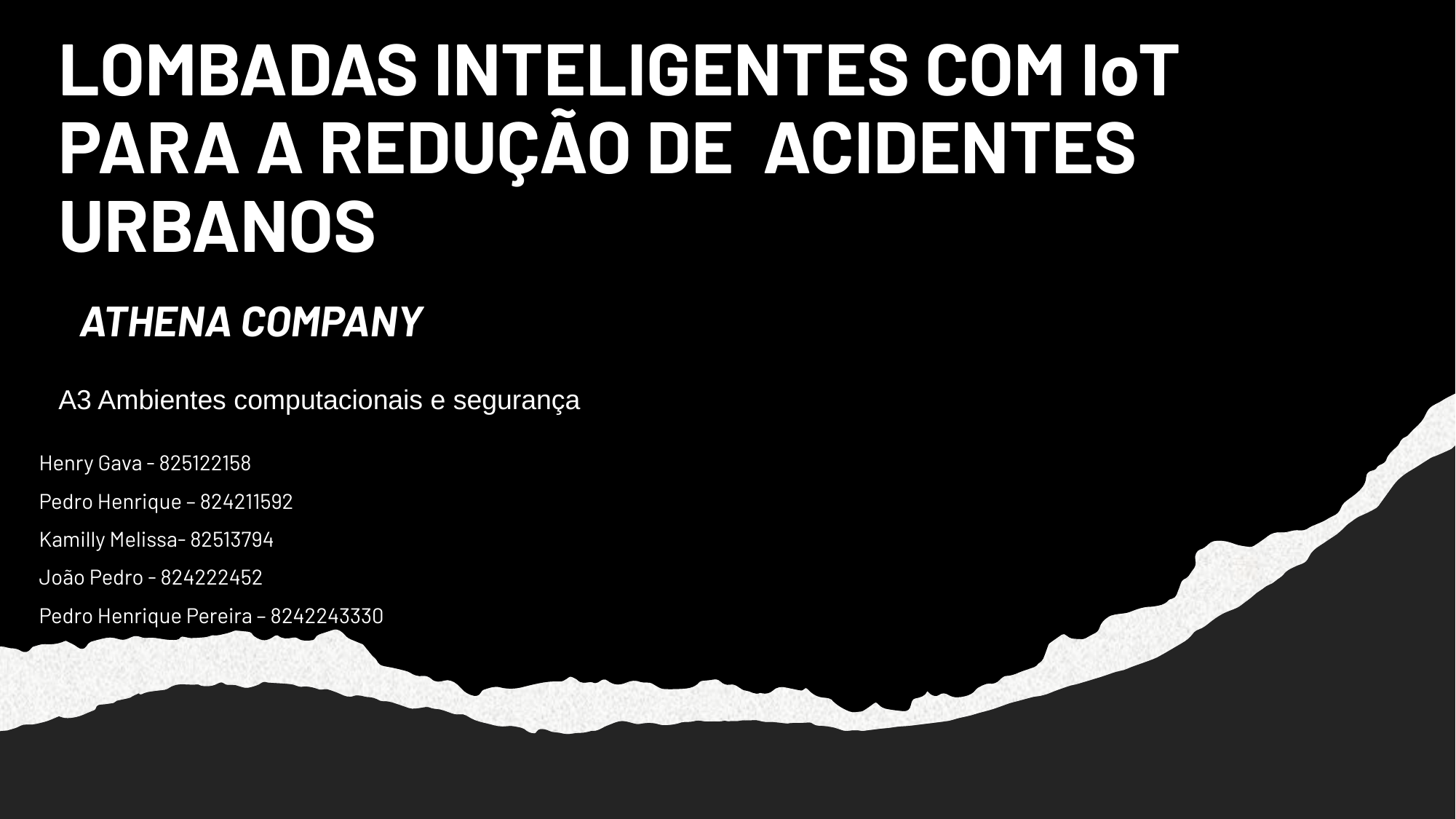

# LOMBADAS INTELIGENTES COM IoT PARA A REDUÇÃO DE  ACIDENTES URBANOS
ATHENA COMPANY
A3 Ambientes computacionais e segurança

Henry Gava - 825122158
Pedro Henrique – 824211592
Kamilly Melissa- 82513794
João Pedro - 824222452
Pedro Henrique Pereira – 8242243330